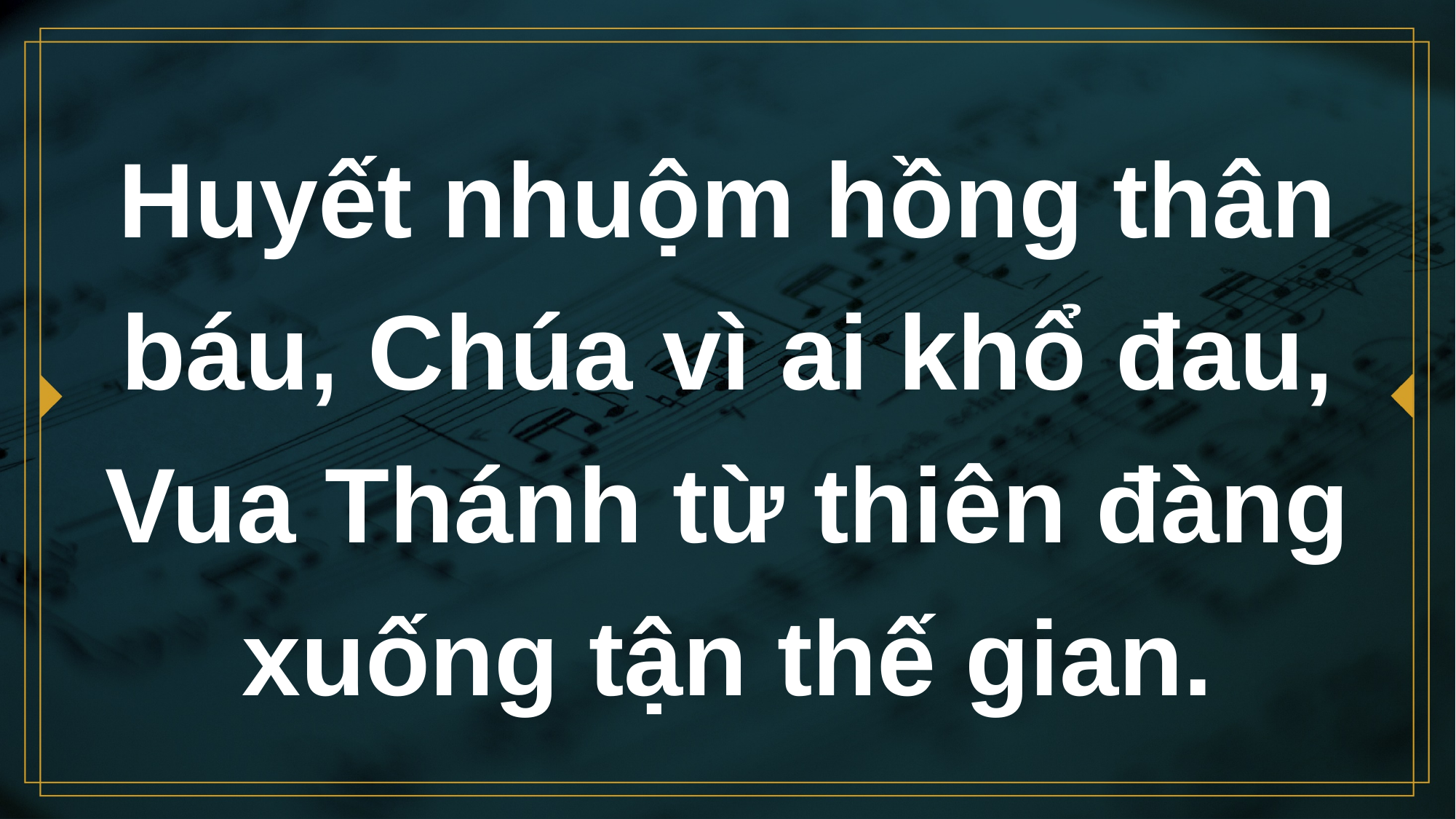

# Huyết nhuộm hồng thân báu, Chúa vì ai khổ đau, Vua Thánh từ thiên đàng xuống tận thế gian.